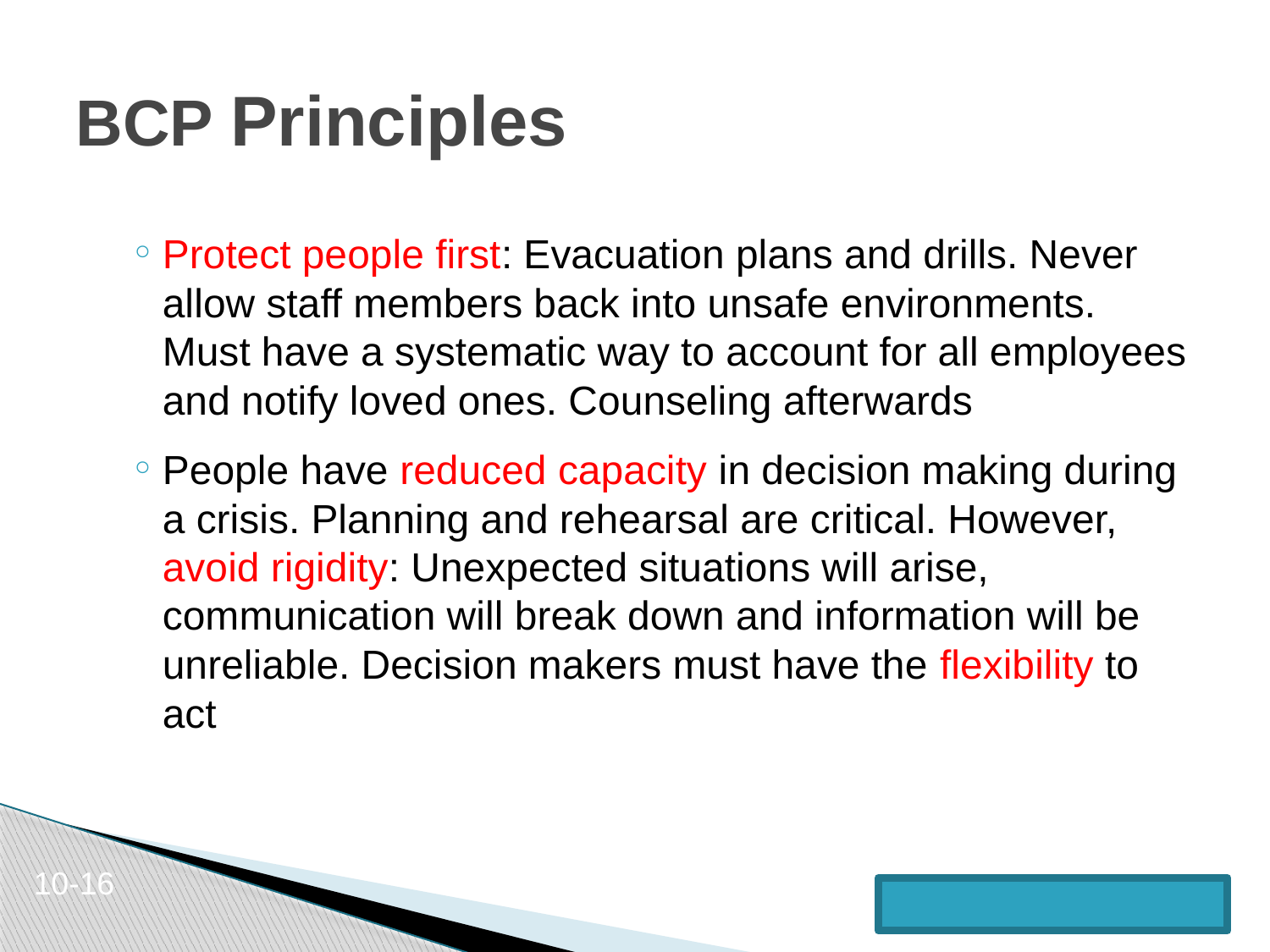

# BCP Principles
Protect people first: Evacuation plans and drills. Never allow staff members back into unsafe environments. Must have a systematic way to account for all employees and notify loved ones. Counseling afterwards
People have reduced capacity in decision making during a crisis. Planning and rehearsal are critical. However, avoid rigidity: Unexpected situations will arise, communication will break down and information will be unreliable. Decision makers must have the flexibility to act

10-16